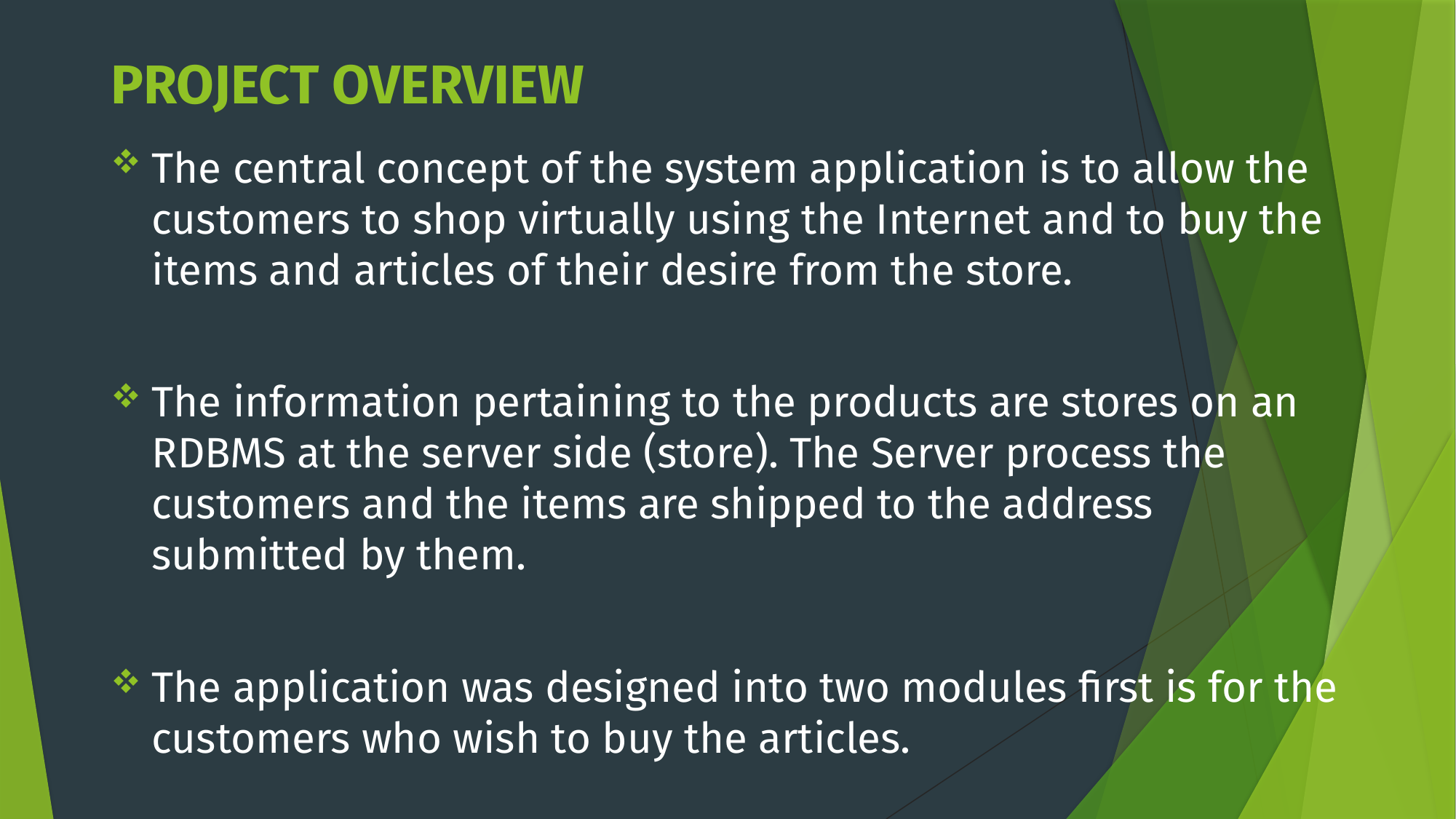

# PROJECT OVERVIEW
The central concept of the system application is to allow the customers to shop virtually using the Internet and to buy the items and articles of their desire from the store.

The information pertaining to the products are stores on an RDBMS at the server side (store). The Server process the customers and the items are shipped to the address submitted by them.

The application was designed into two modules first is for the customers who wish to buy the articles.